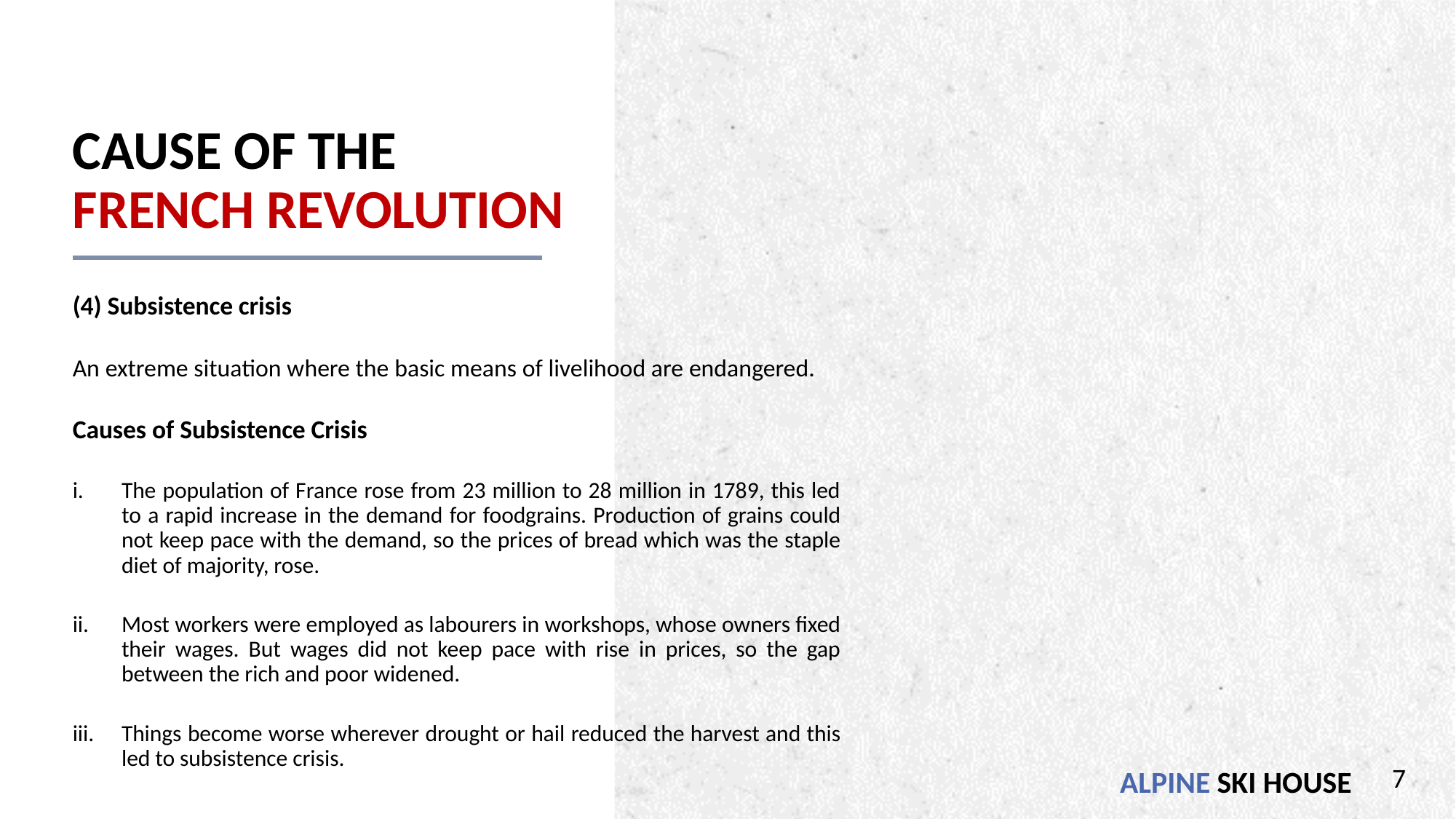

# Cause of the French Revolution
(4) Subsistence crisis
An extreme situation where the basic means of livelihood are endangered.
Causes of Subsistence Crisis
The population of France rose from 23 million to 28 million in 1789, this led to a rapid increase in the demand for foodgrains. Production of grains could not keep pace with the demand, so the prices of bread which was the staple diet of majority, rose.
Most workers were employed as labourers in workshops, whose owners fixed their wages. But wages did not keep pace with rise in prices, so the gap between the rich and poor widened.
Things become worse wherever drought or hail reduced the harvest and this led to subsistence crisis.
7